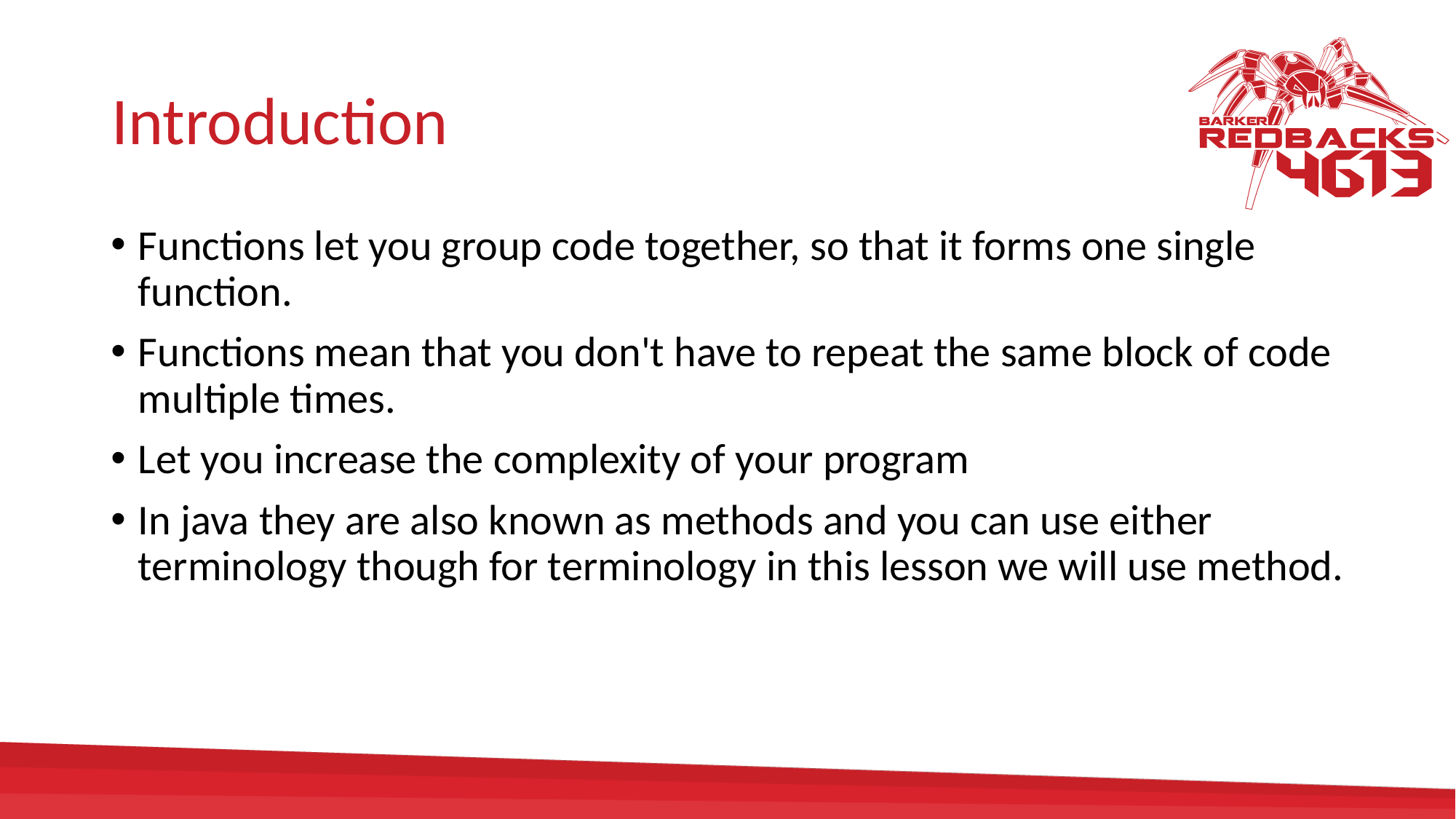

# Introduction
Functions let you group code together, so that it forms one single function.
Functions mean that you don't have to repeat the same block of code multiple times.
Let you increase the complexity of your program
In java they are also known as methods and you can use either terminology though for terminology in this lesson we will use method.